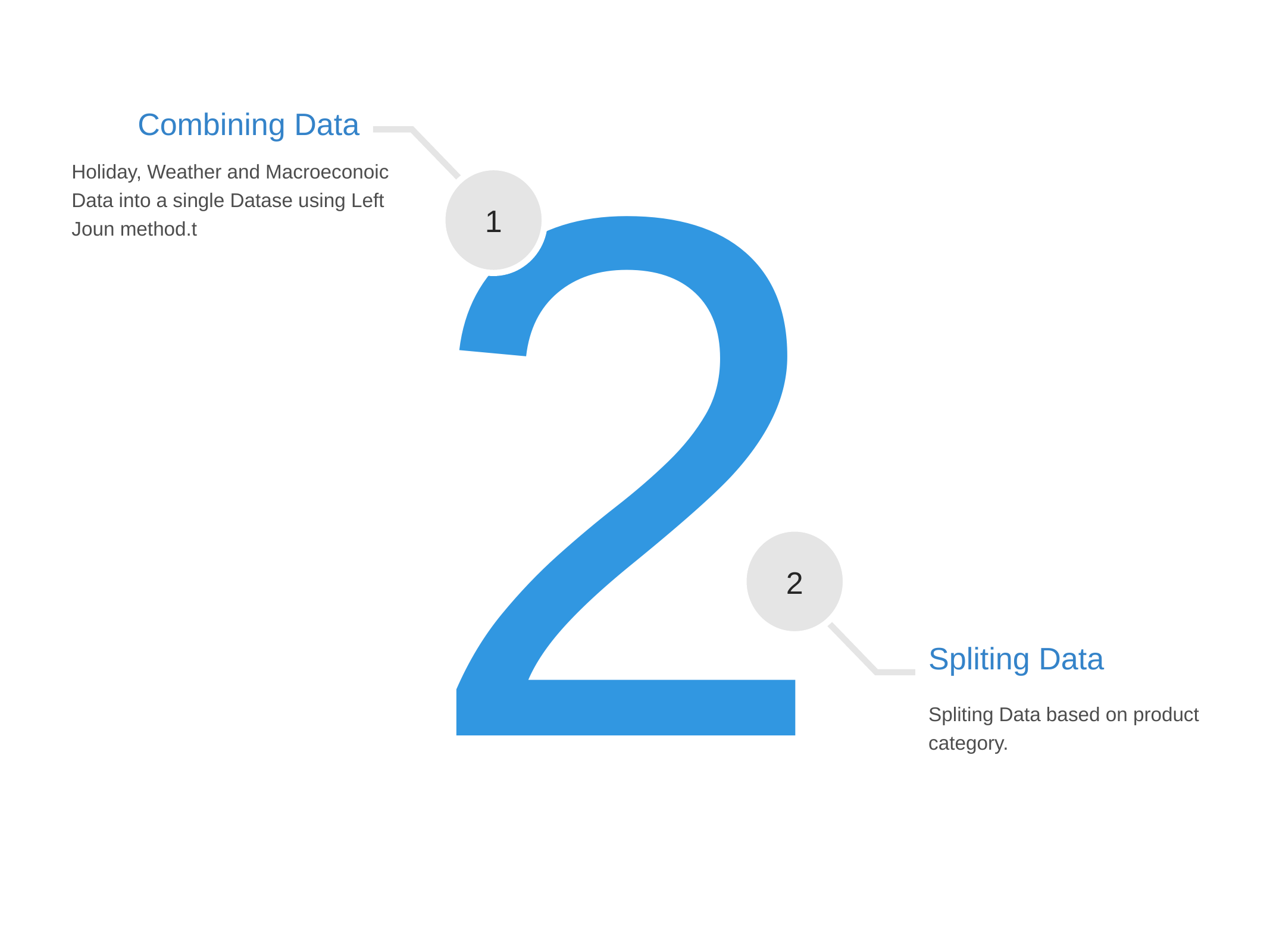

2
Combining Data
Holiday, Weather and Macroeconoic Data into a single Datase using Left Joun method.t

1
2

Spliting Data
Spliting Data based on product category.